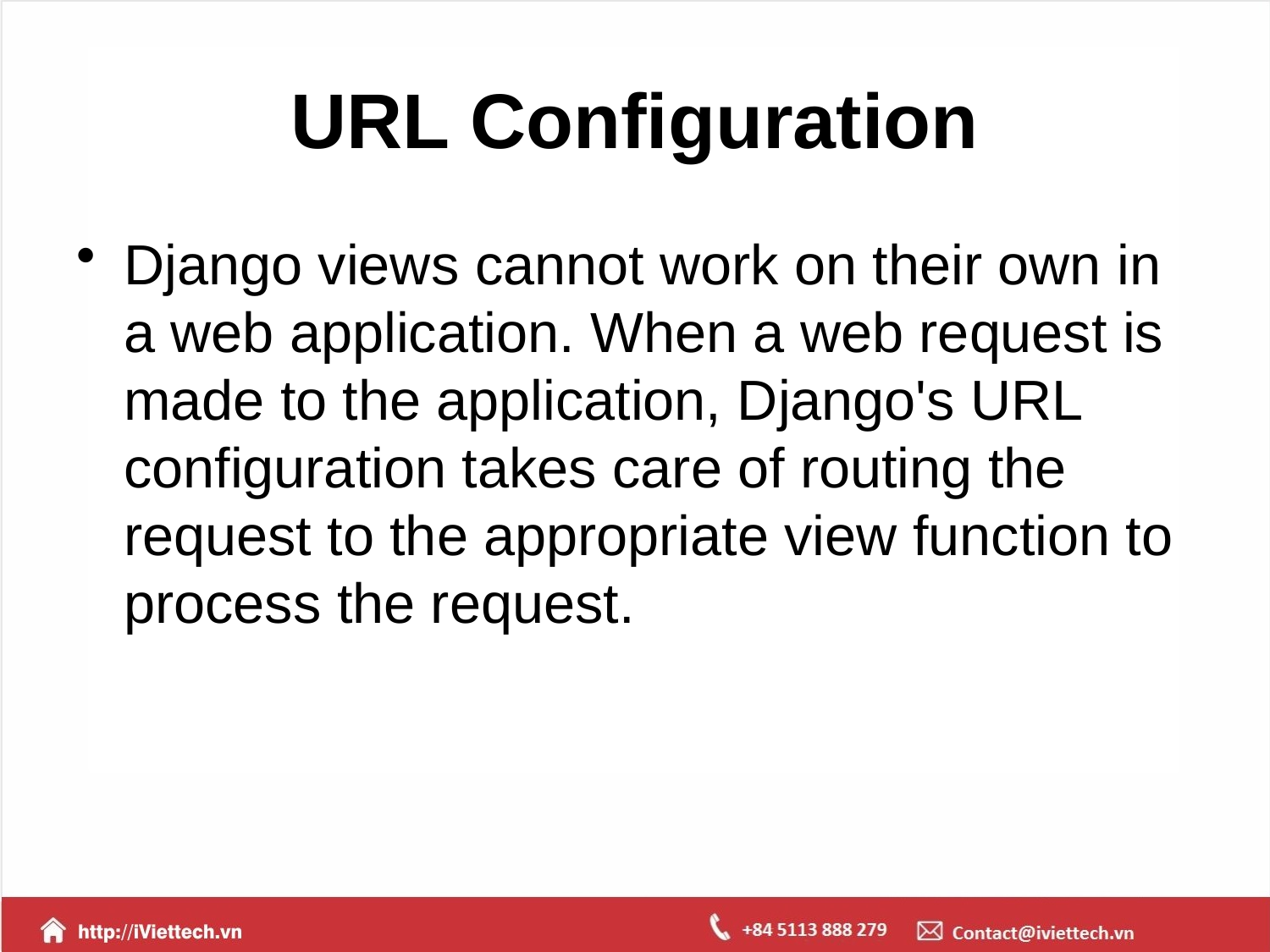

# URL Configuration
Django views cannot work on their own in a web application. When a web request is made to the application, Django's URL configuration takes care of routing the request to the appropriate view function to process the request.